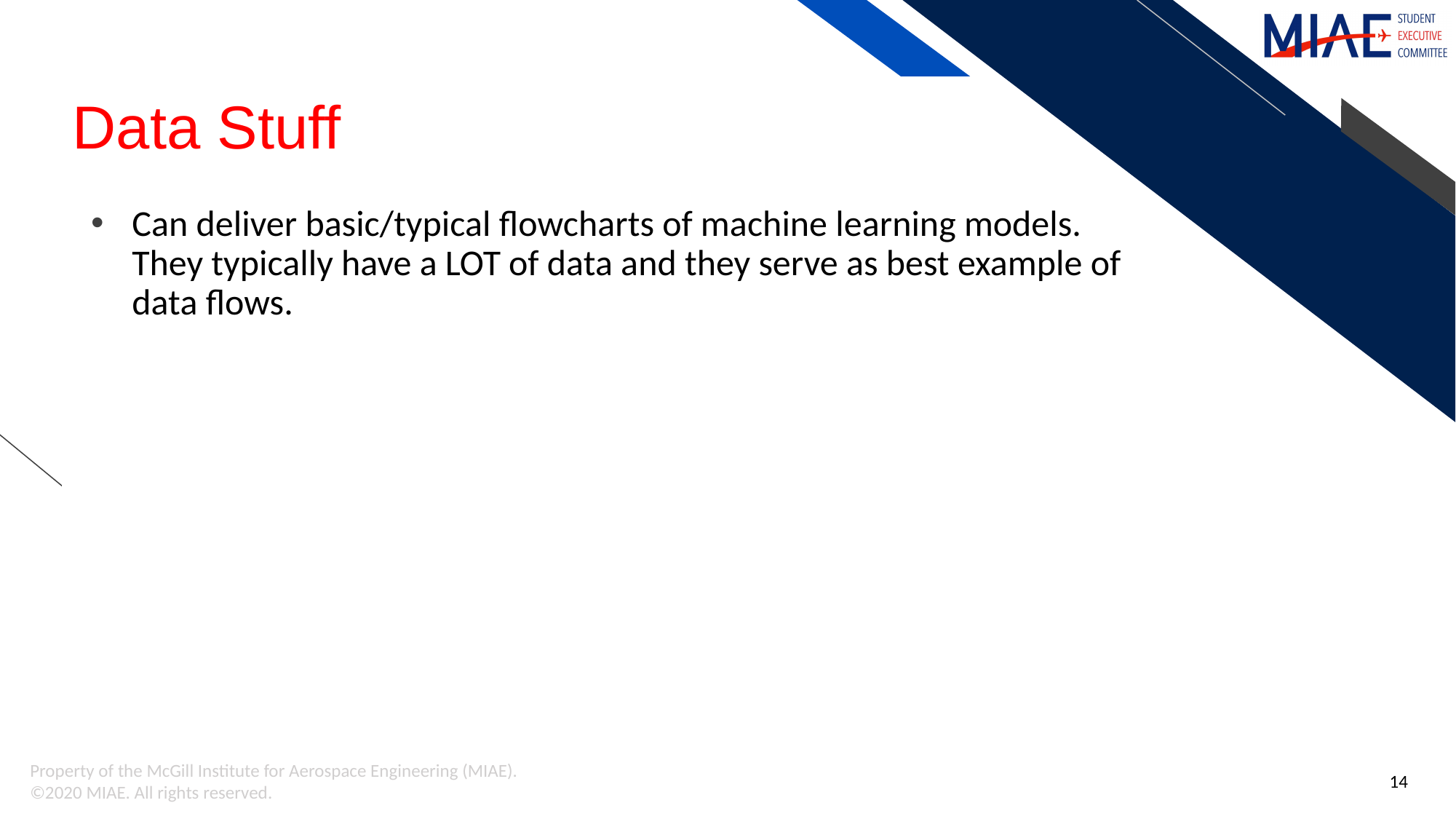

# Data Stuff
Can deliver basic/typical flowcharts of machine learning models. They typically have a LOT of data and they serve as best example of data flows.

14